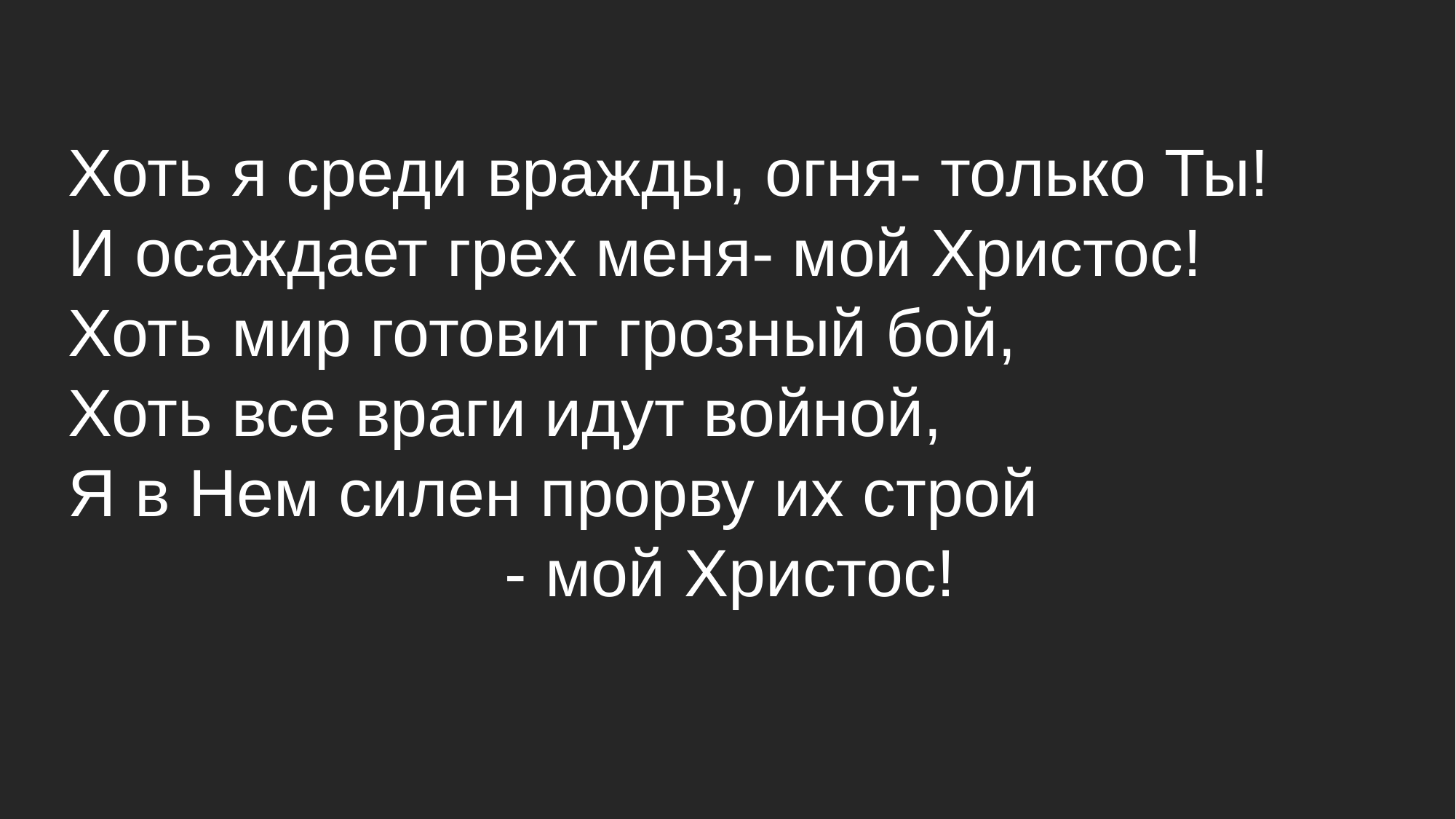

Хоть я среди вражды, огня- только Ты!
И осаждает грех меня- мой Христос!
Хоть мир готовит грозный бой,
Хоть все враги идут войной,
Я в Нем силен прорву их строй
				- мой Христос!